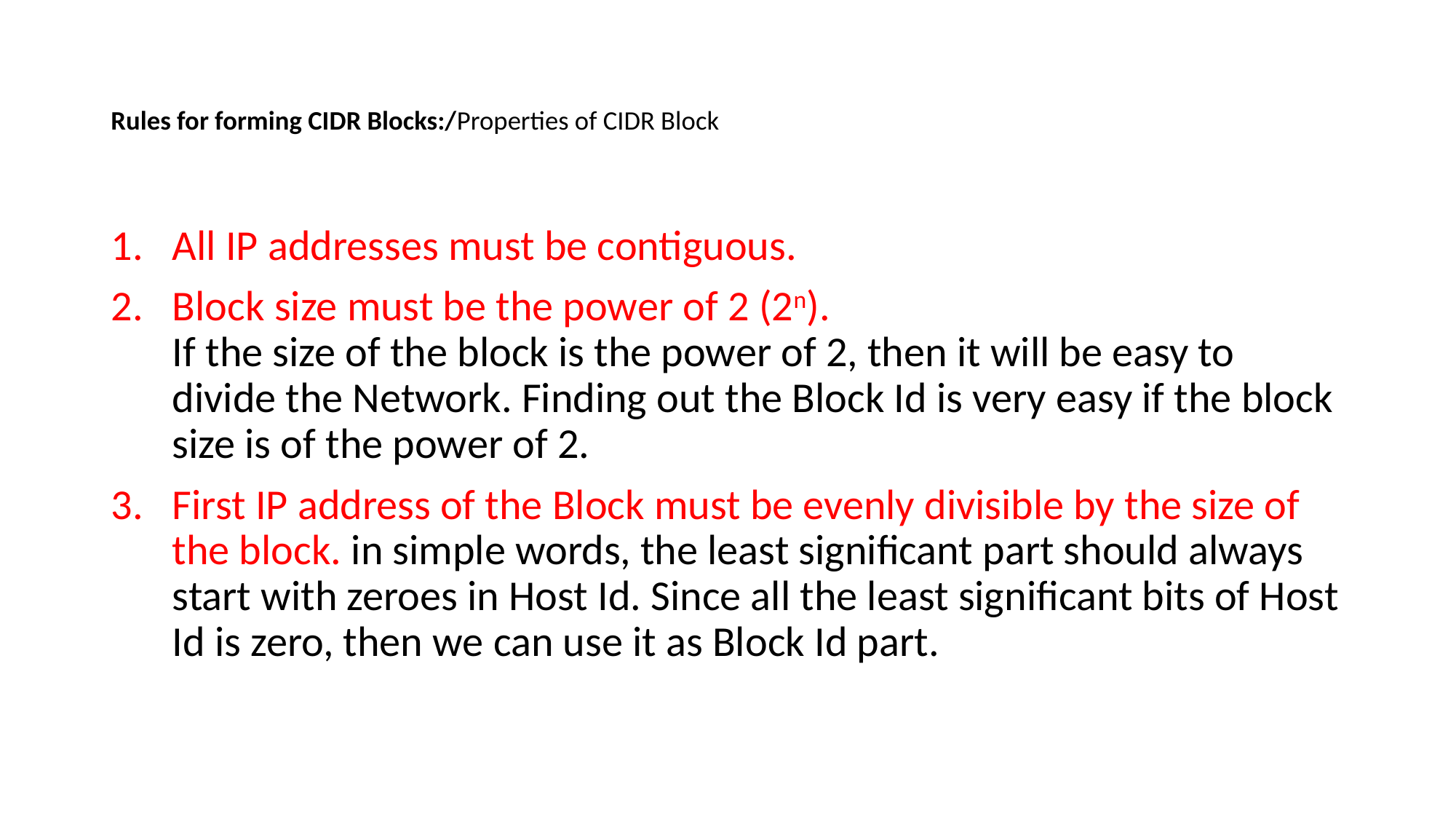

# Rules for forming CIDR Blocks:/Properties of CIDR Block
All IP addresses must be contiguous.
Block size must be the power of 2 (2n).
If the size of the block is the power of 2, then it will be easy to divide the Network. Finding out the Block Id is very easy if the block size is of the power of 2.
First IP address of the Block must be evenly divisible by the size of the block. in simple words, the least significant part should always start with zeroes in Host Id. Since all the least significant bits of Host Id is zero, then we can use it as Block Id part.